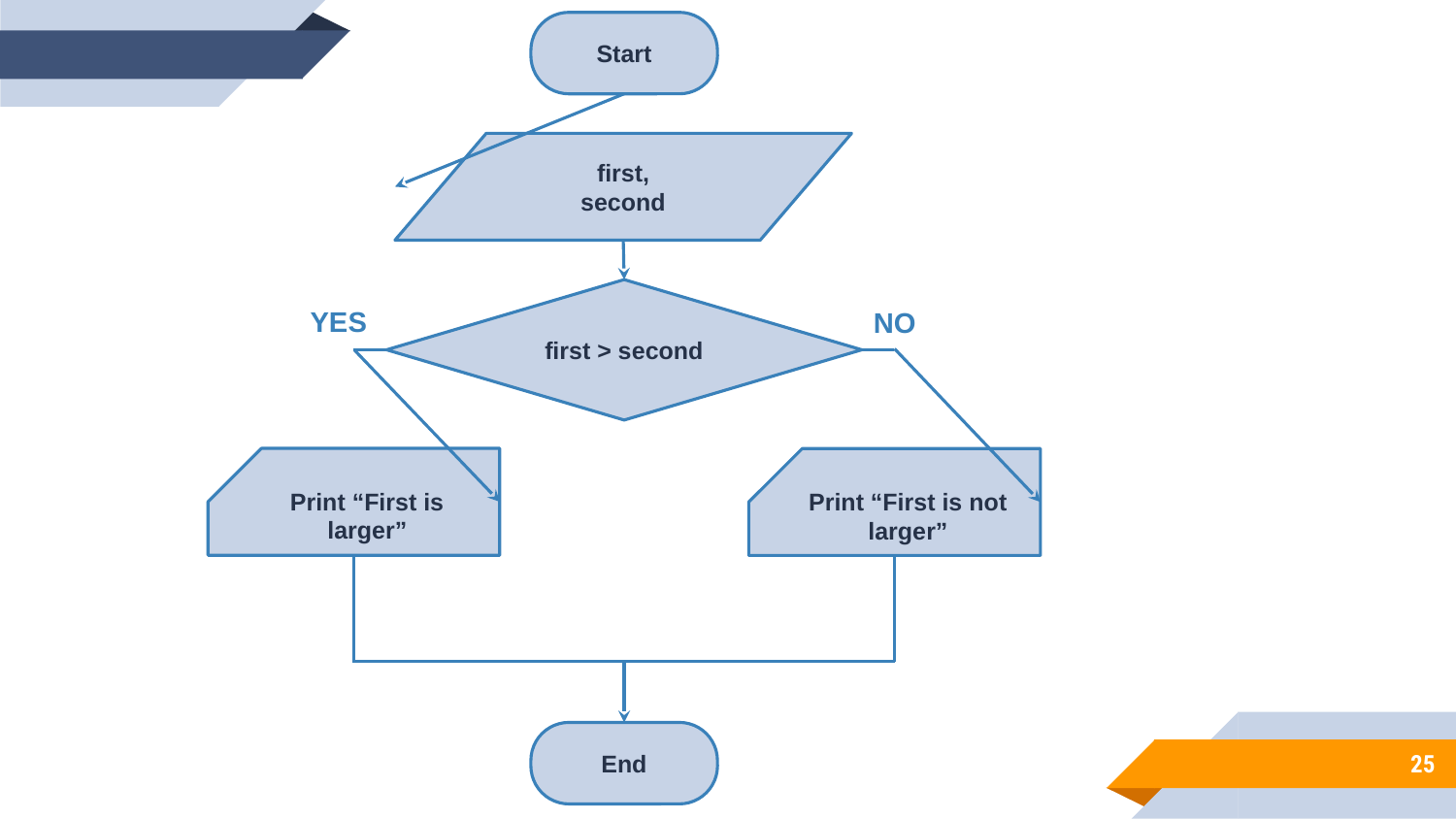

Start
first,
second
first > second
YES
NO
Print “First is larger”
Print “First is not larger”
End
25